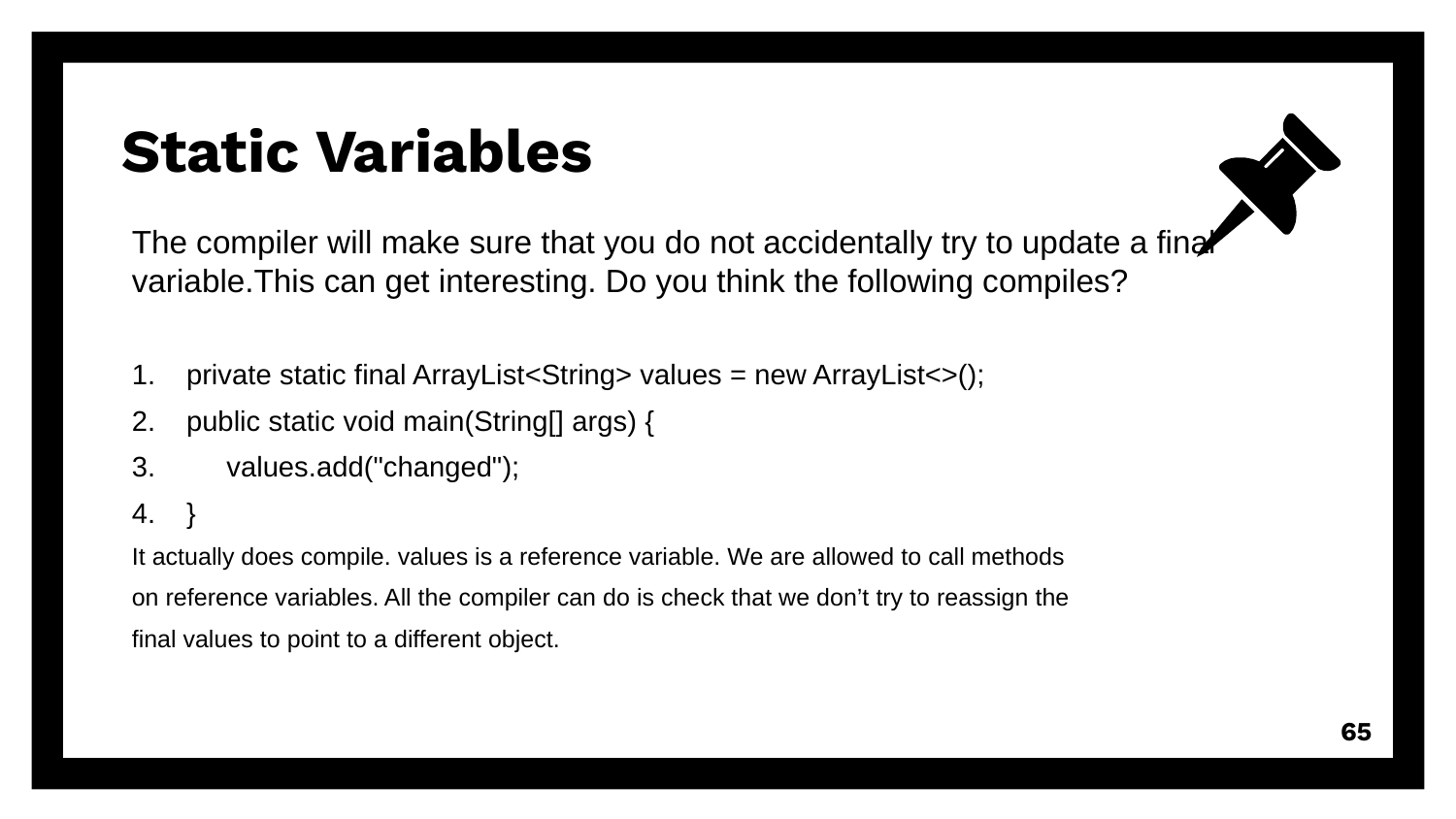

# Static Variables

The compiler will make sure that you do not accidentally try to update a final variable.This can get interesting. Do you think the following compiles?

private static final ArrayList<String> values = new ArrayList<>();
public static void main(String[] args) {
     values.add("changed");
}
It actually does compile. values is a reference variable. We are allowed to call methods
on reference variables. All the compiler can do is check that we don’t try to reassign the
final values to point to a different object.

65